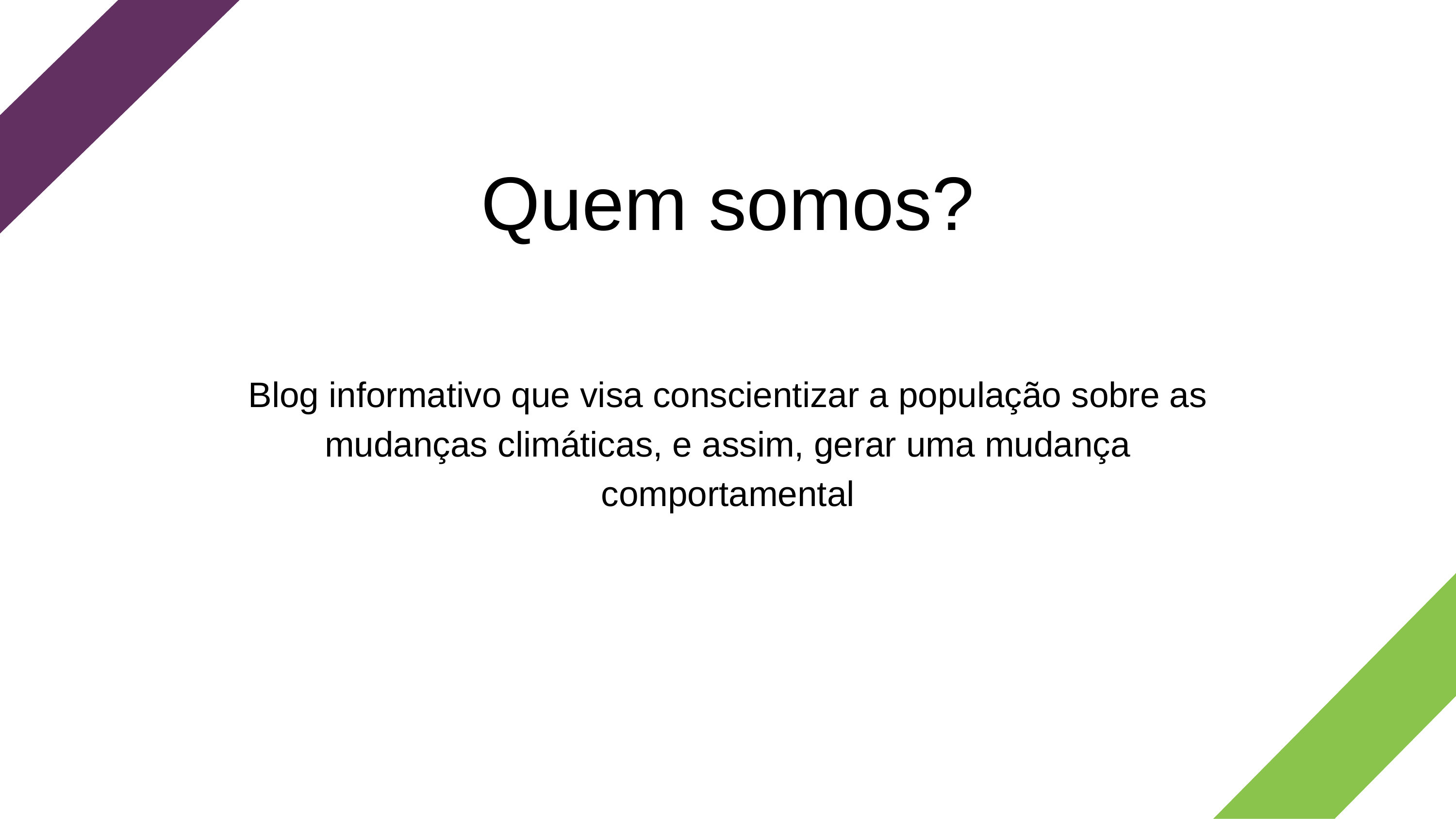

Quem somos?
Blog informativo que visa conscientizar a população sobre as mudanças climáticas, e assim, gerar uma mudança comportamental